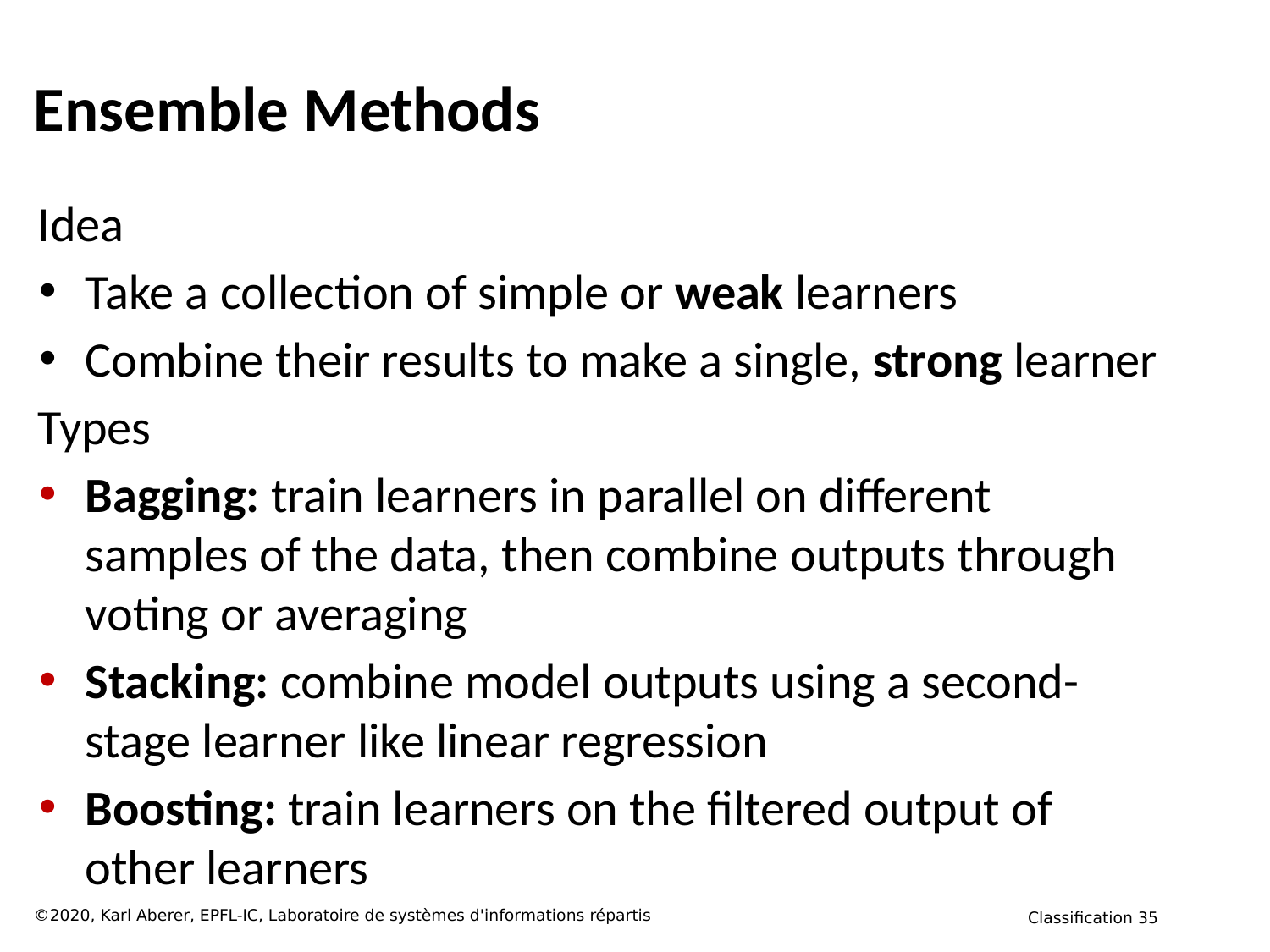

# Ensemble Methods
Idea
Take a collection of simple or weak learners
Combine their results to make a single, strong learner
Types
Bagging: train learners in parallel on different samples of the data, then combine outputs through voting or averaging
Stacking: combine model outputs using a second-stage learner like linear regression
Boosting: train learners on the filtered output of other learners

©2020, Karl Aberer, EPFL-IC, Laboratoire de systèmes d'informations répartis